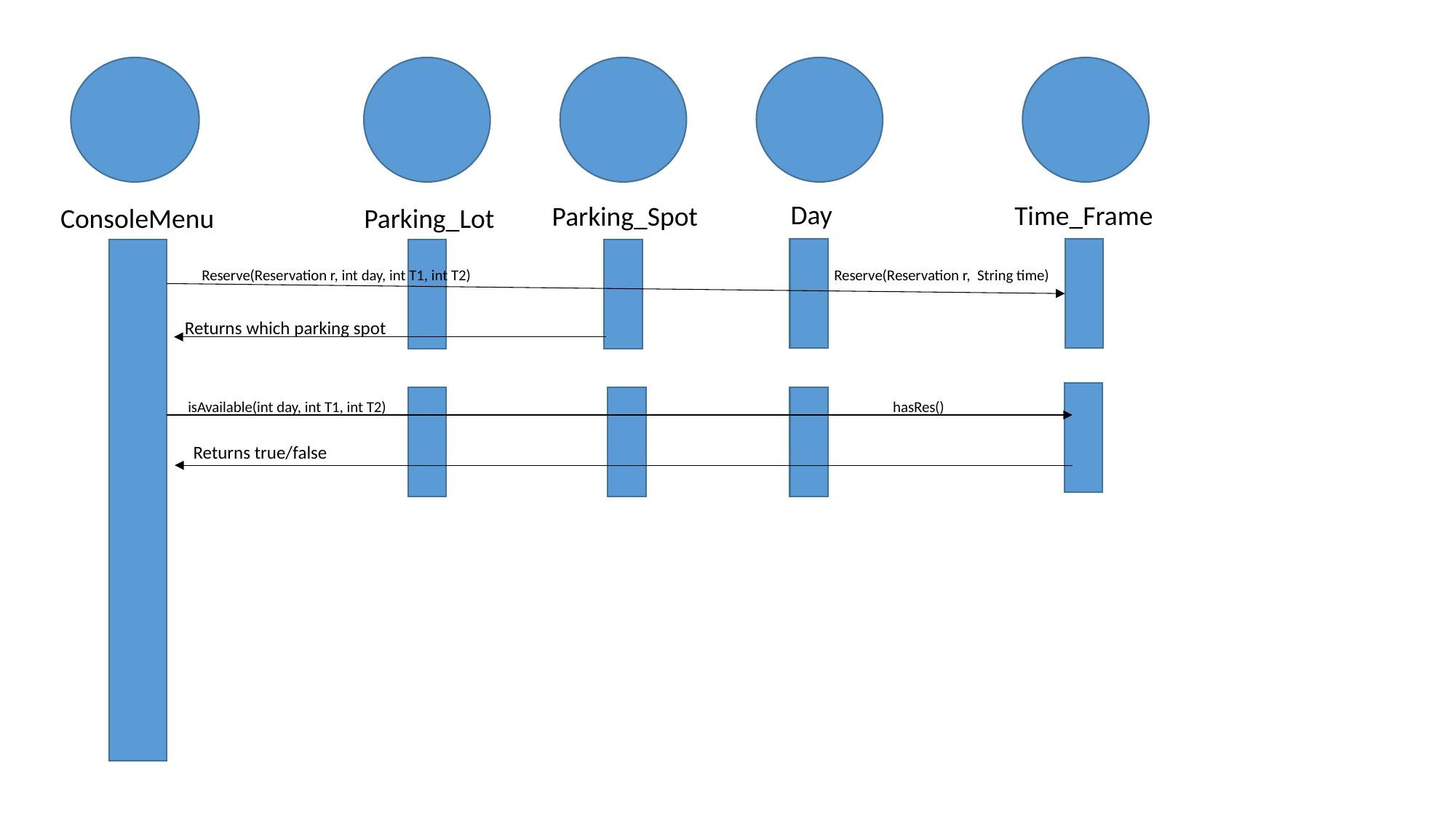

Day
Time_Frame
Parking_Spot
ConsoleMenu
Parking_Lot

Reserve(Reservation r, int day, int T1, int T2)
Reserve(Reservation r,  String time)
Returns which parking spot

hasRes()
isAvailable(int day, int T1, int T2)
Returns true/false